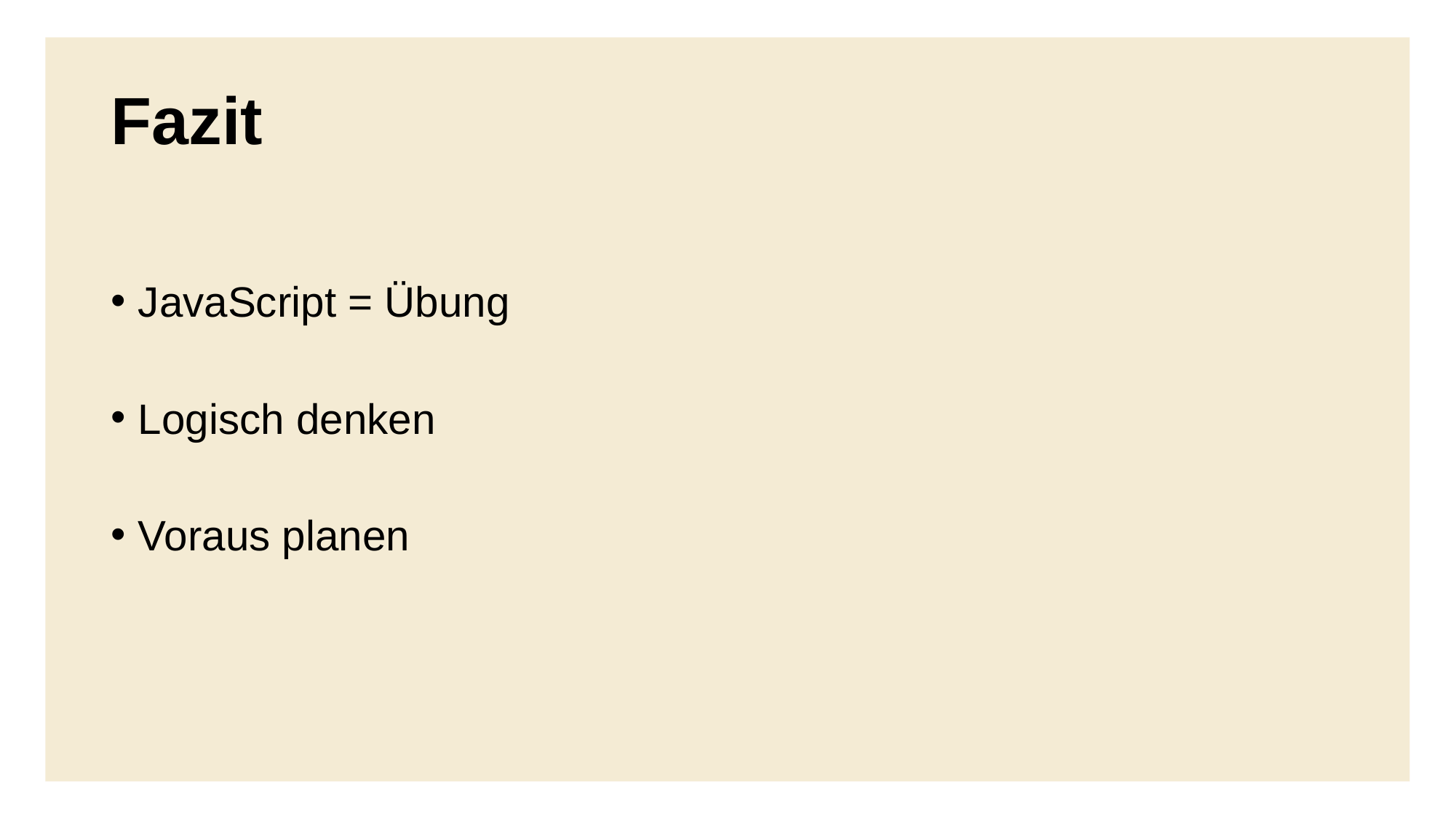

# Fazit
JavaScript = Übung
Logisch denken
Voraus planen